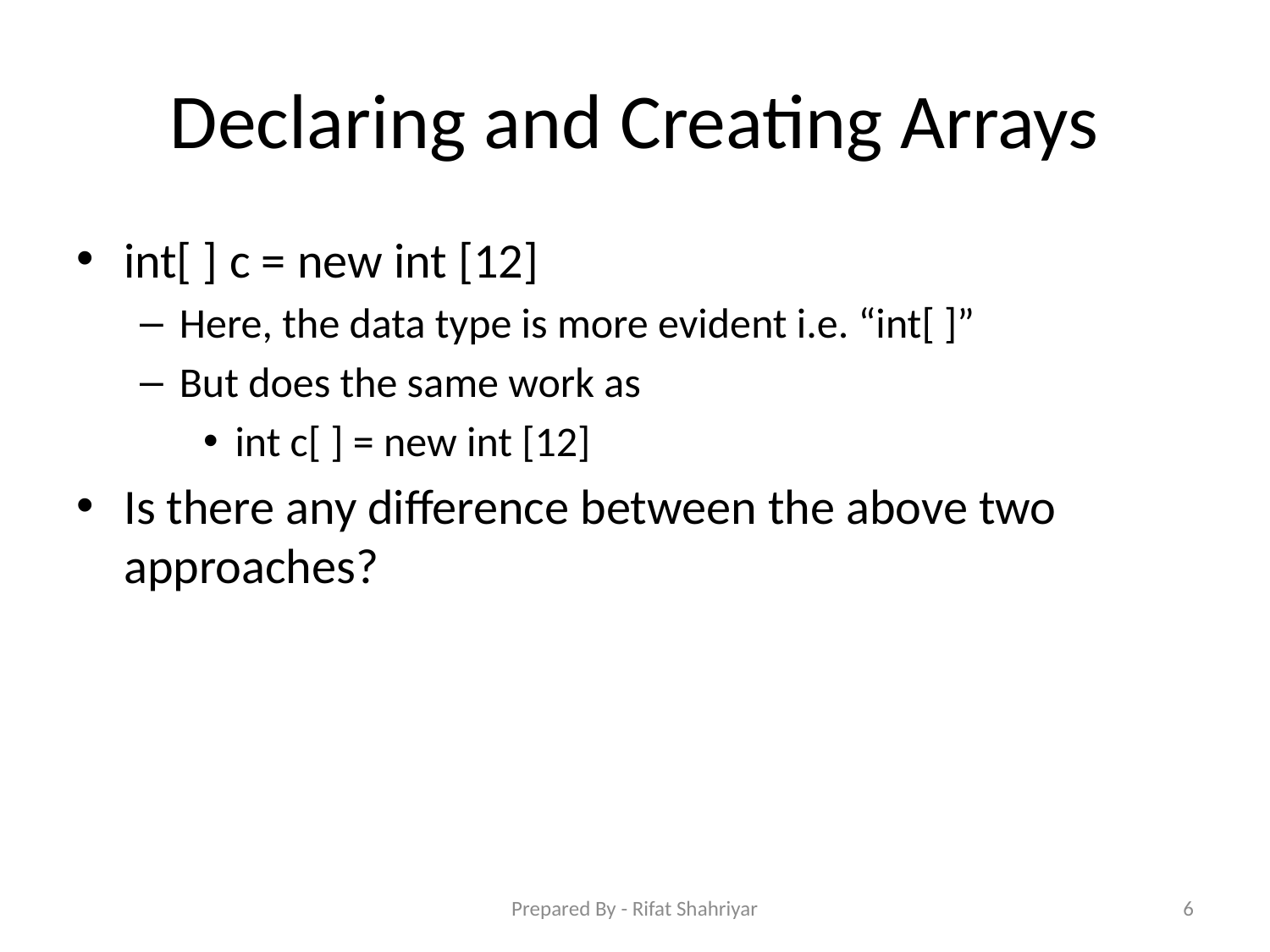

# Declaring and Creating Arrays
int[ ] c = new int [12]
Here, the data type is more evident i.e. “int[ ]”
But does the same work as
int c[ ] = new int [12]
Is there any difference between the above two approaches?
Prepared By - Rifat Shahriyar
6